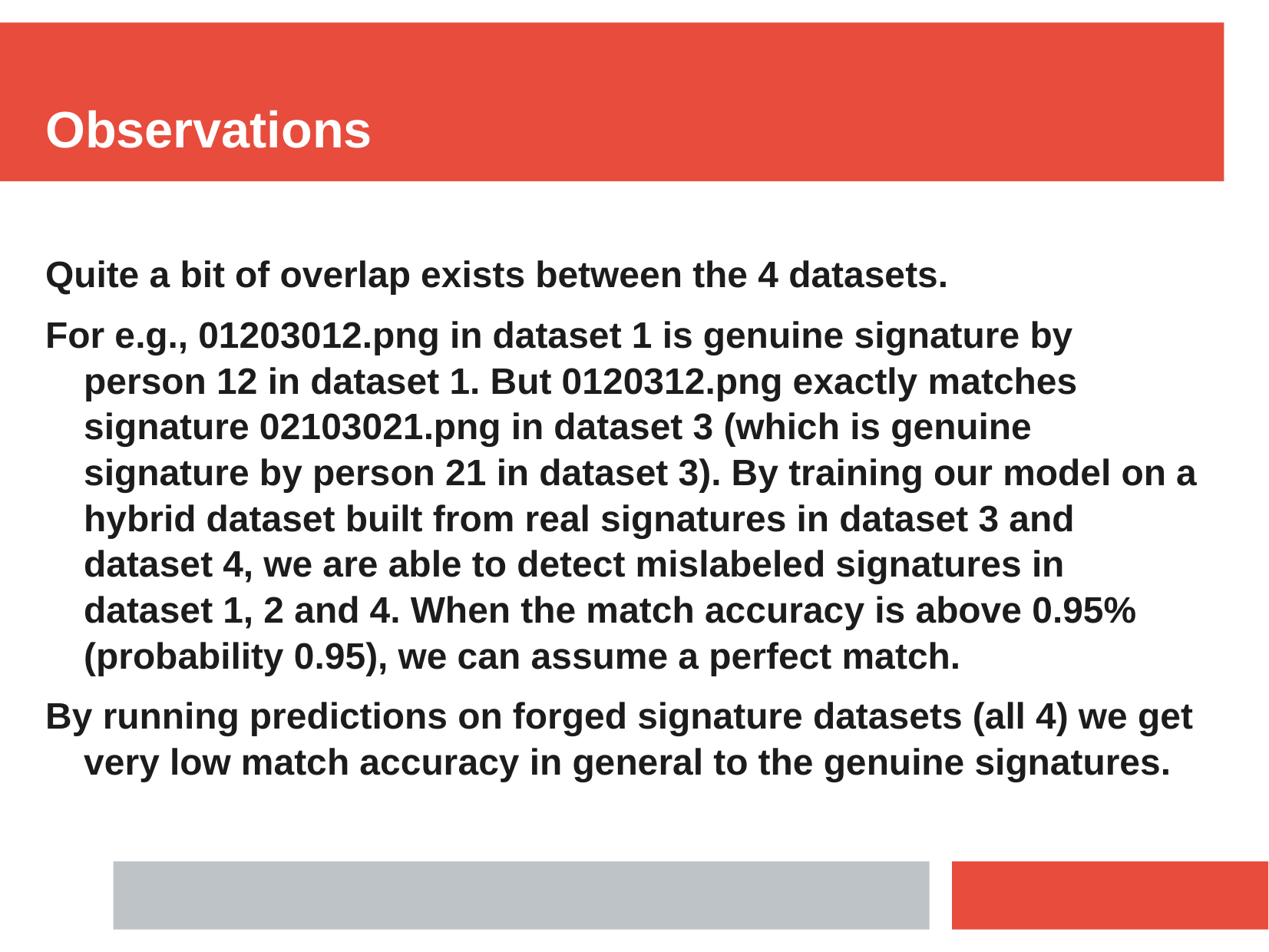

# Observations
Quite a bit of overlap exists between the 4 datasets.
For e.g., 01203012.png in dataset 1 is genuine signature by person 12 in dataset 1. But 0120312.png exactly matches signature 02103021.png in dataset 3 (which is genuine signature by person 21 in dataset 3). By training our model on a hybrid dataset built from real signatures in dataset 3 and dataset 4, we are able to detect mislabeled signatures in dataset 1, 2 and 4. When the match accuracy is above 0.95% (probability 0.95), we can assume a perfect match.
By running predictions on forged signature datasets (all 4) we get very low match accuracy in general to the genuine signatures.